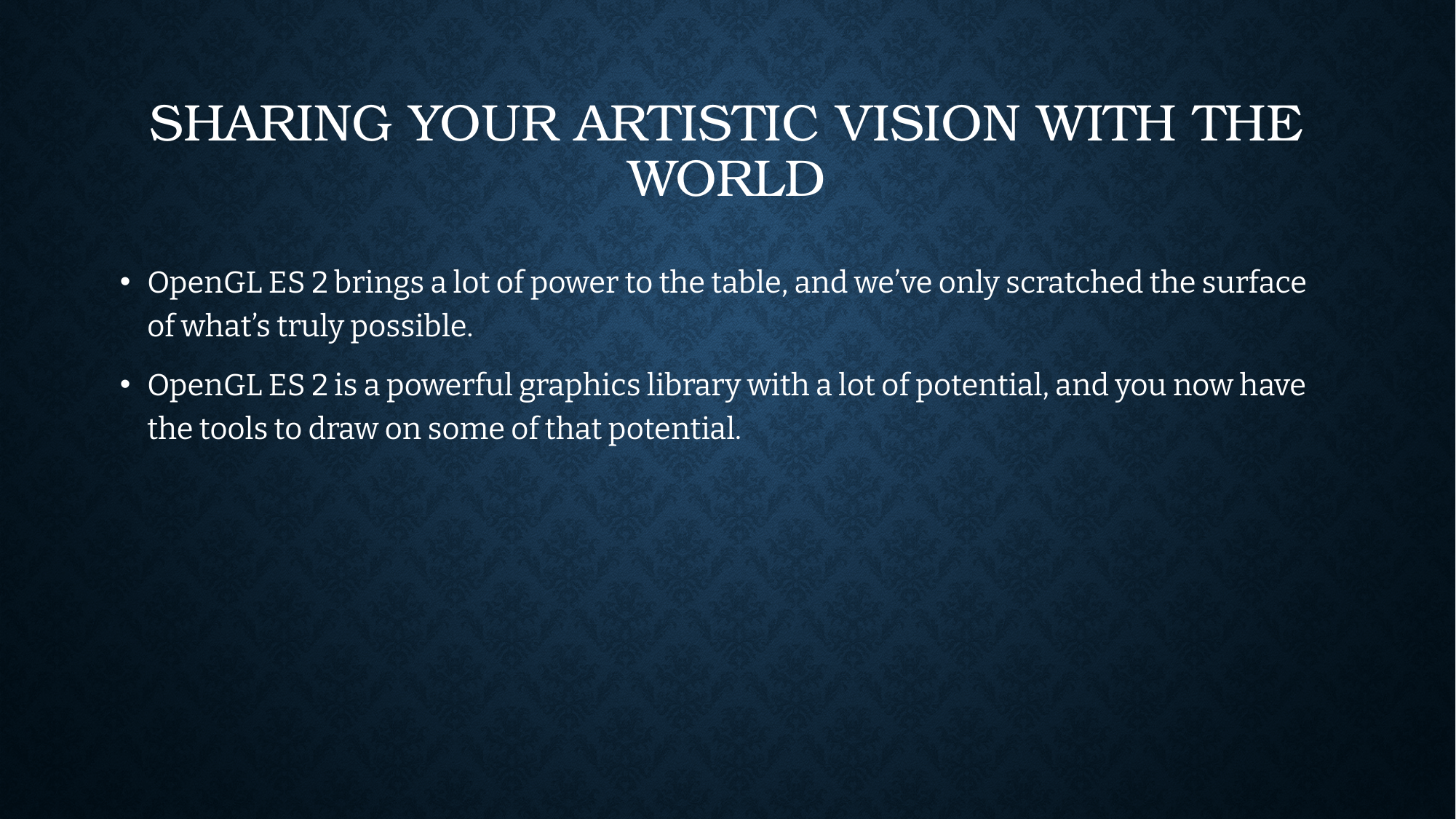

# Sharing Your Artistic Vision with the World
OpenGL ES 2 brings a lot of power to the table, and we’ve only scratched the surface of what’s truly possible.
OpenGL ES 2 is a powerful graphics library with a lot of potential, and you now have the tools to draw on some of that potential.